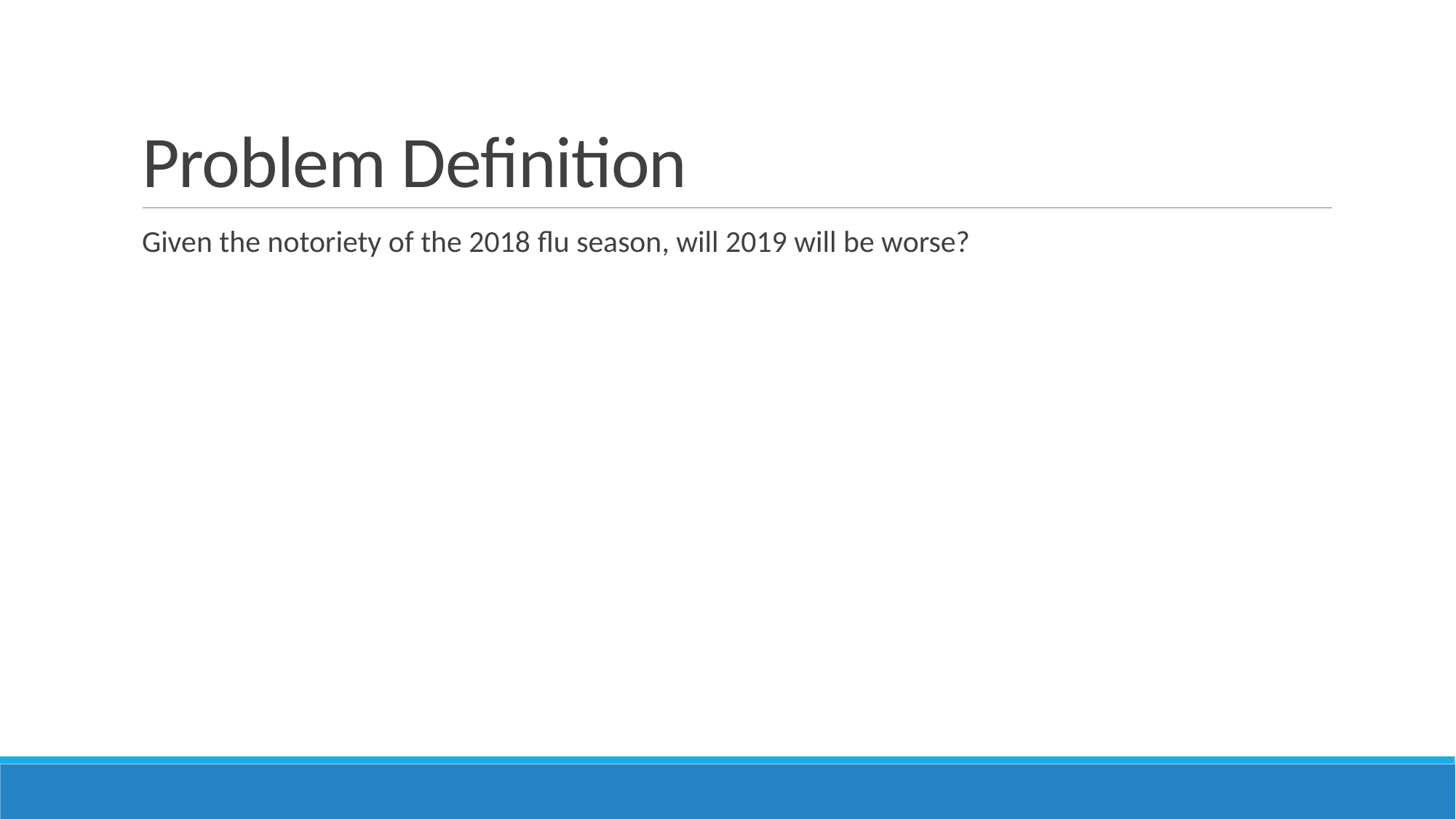

# Problem Definition
Given the notoriety of the 2018 flu season, will 2019 will be worse?